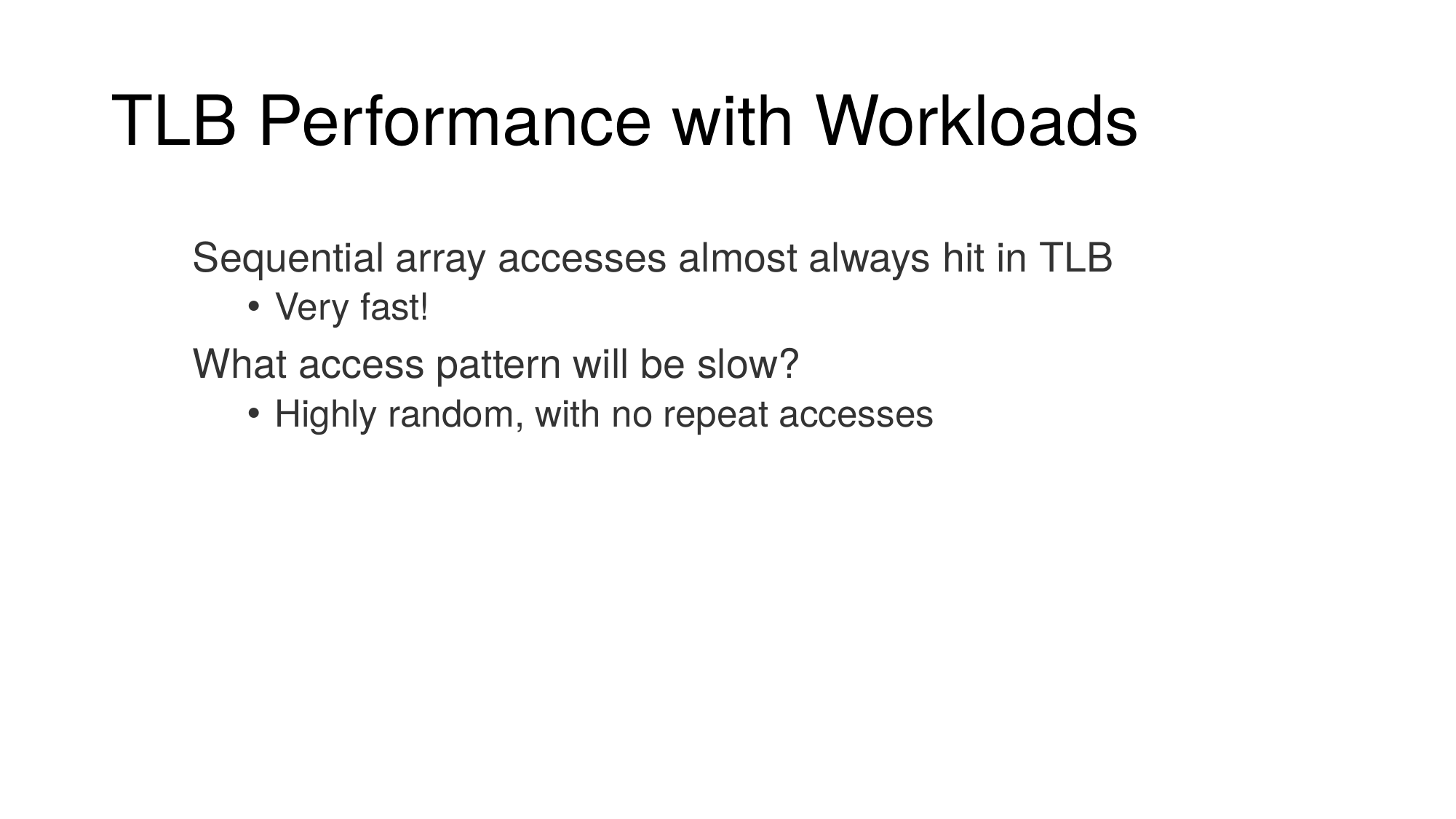

# TLB Performance with Workloads
Sequential array accesses almost always hit in TLB
Very fast!
What access pattern will be slow?
Highly random, with no repeat accesses